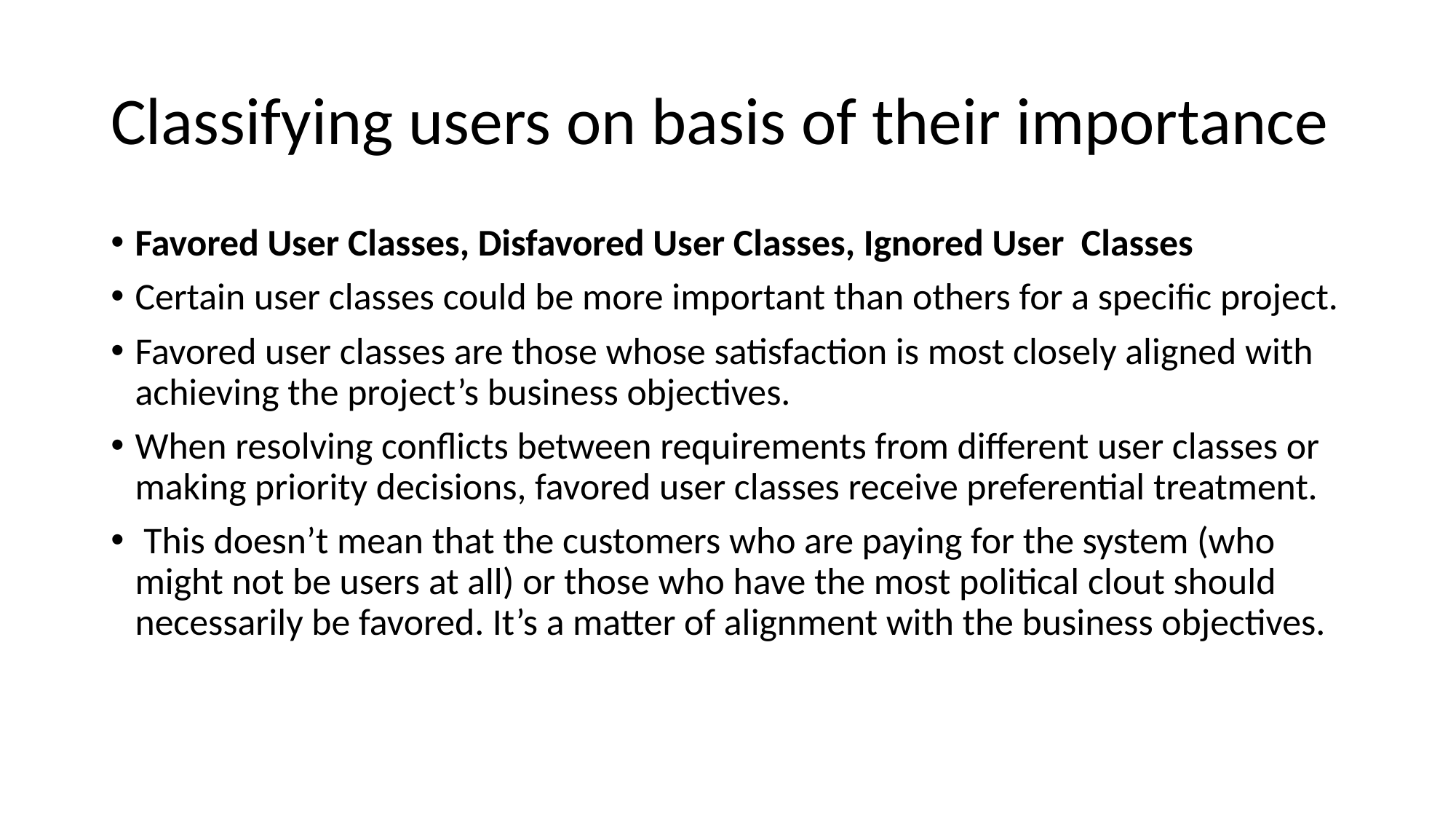

Classifying users on basis of their importance
Favored User Classes, Disfavored User Classes, Ignored User  Classes
Certain user classes could be more important than others for a specific project.
Favored user classes are those whose satisfaction is most closely aligned with achieving the project’s business objectives.
When resolving conflicts between requirements from different user classes or making priority decisions, favored user classes receive preferential treatment.
 This doesn’t mean that the customers who are paying for the system (who might not be users at all) or those who have the most political clout should necessarily be favored. It’s a matter of alignment with the business objectives.